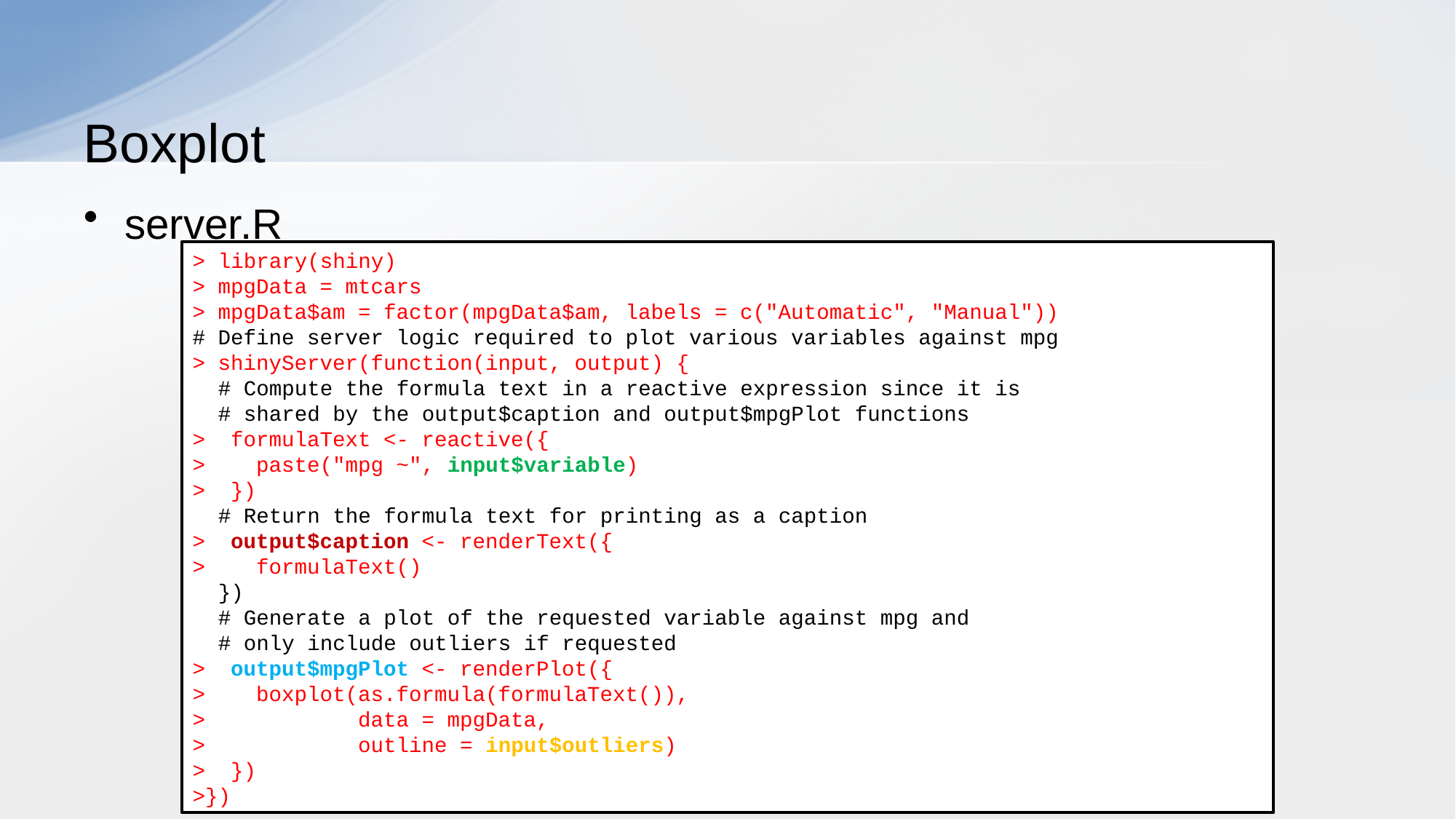

# Boxplot
server.R
> library(shiny)
> mpgData = mtcars
> mpgData$am = factor(mpgData$am, labels = c("Automatic", "Manual"))
# Define server logic required to plot various variables against mpg
> shinyServer(function(input, output) {
  # Compute the formula text in a reactive expression since it is
  # shared by the output$caption and output$mpgPlot functions
>  formulaText <- reactive({
>    paste("mpg ~", input$variable)
>  })
  # Return the formula text for printing as a caption
>  output$caption <- renderText({
>    formulaText()
  })
  # Generate a plot of the requested variable against mpg and
  # only include outliers if requested
>  output$mpgPlot <- renderPlot({
>    boxplot(as.formula(formulaText()),
>            data = mpgData,
>            outline = input$outliers)
>  })
>})
18